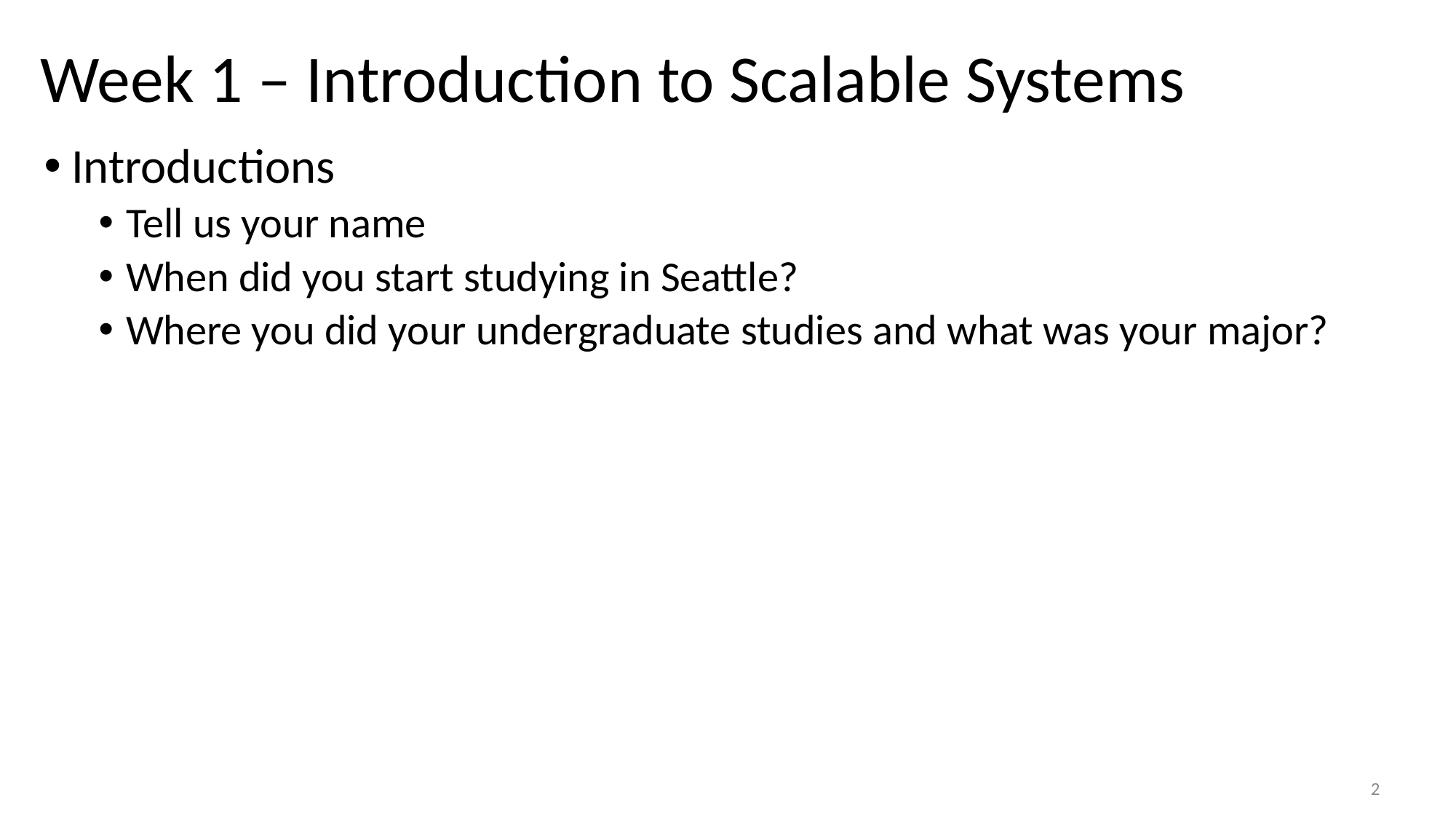

# Week 1 – Introduction to Scalable Systems
Introductions
Tell us your name
When did you start studying in Seattle?
Where you did your undergraduate studies and what was your major?